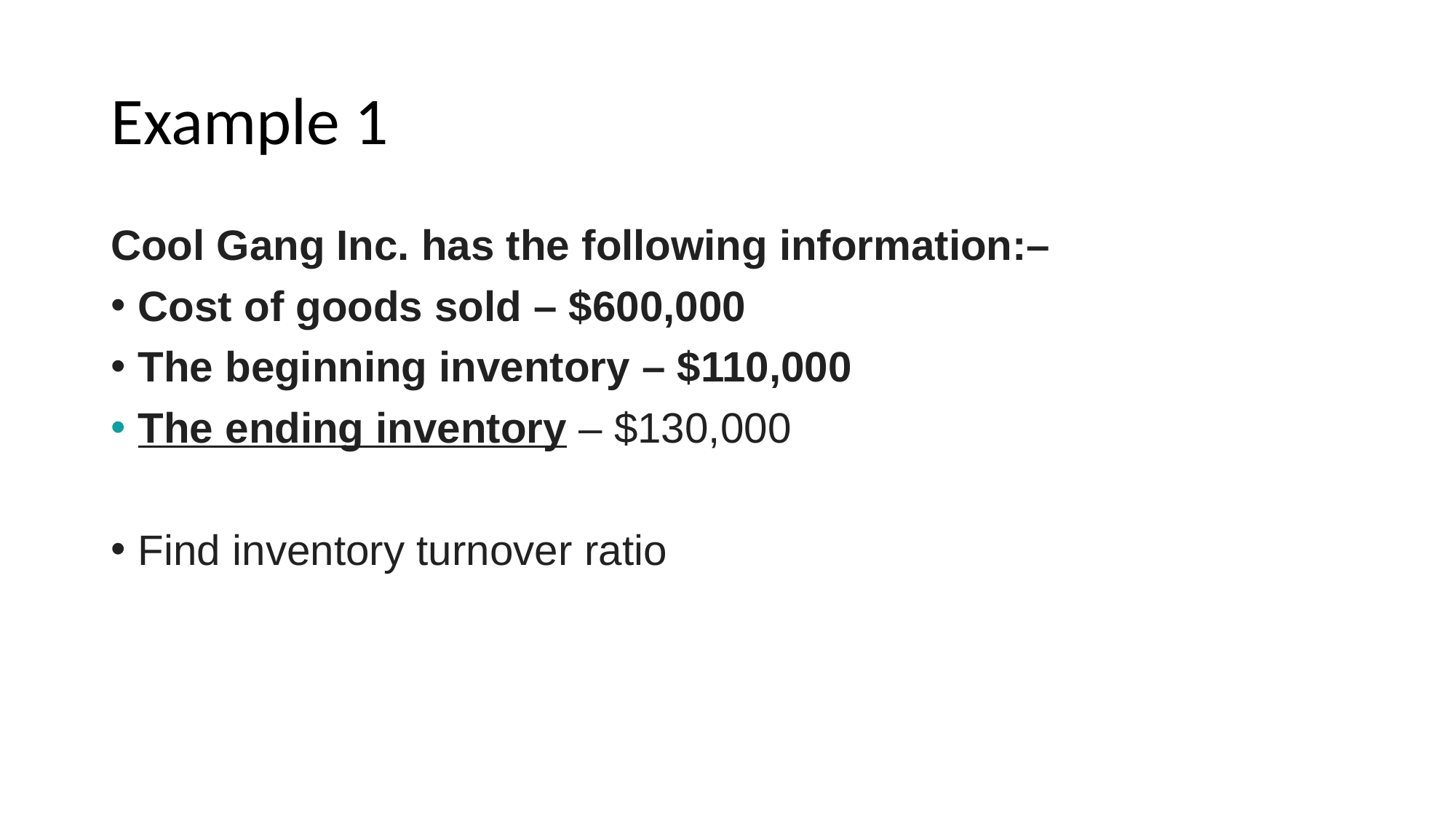

# Example 1
Cool Gang Inc. has the following information:–
Cost of goods sold – $600,000
The beginning inventory – $110,000
The ending inventory – $130,000

Find inventory turnover ratio